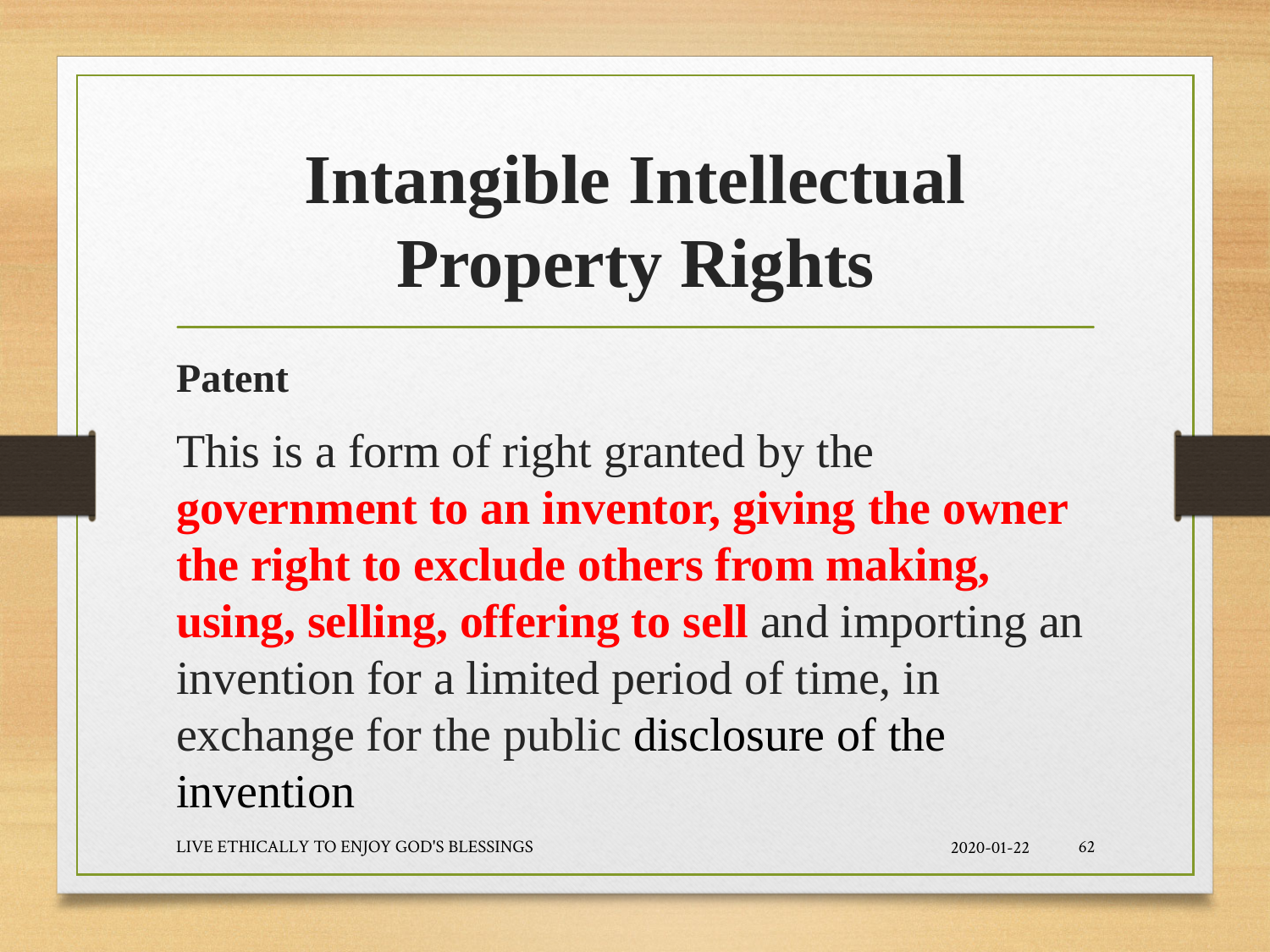

# Intangible Intellectual Property Rights
Patent
This is a form of right granted by the government to an inventor, giving the owner the right to exclude others from making, using, selling, offering to sell and importing an invention for a limited period of time, in exchange for the public disclosure of the invention

LIVE ETHICALLY TO ENJOY GOD'S BLESSINGS
2020-01-22
62